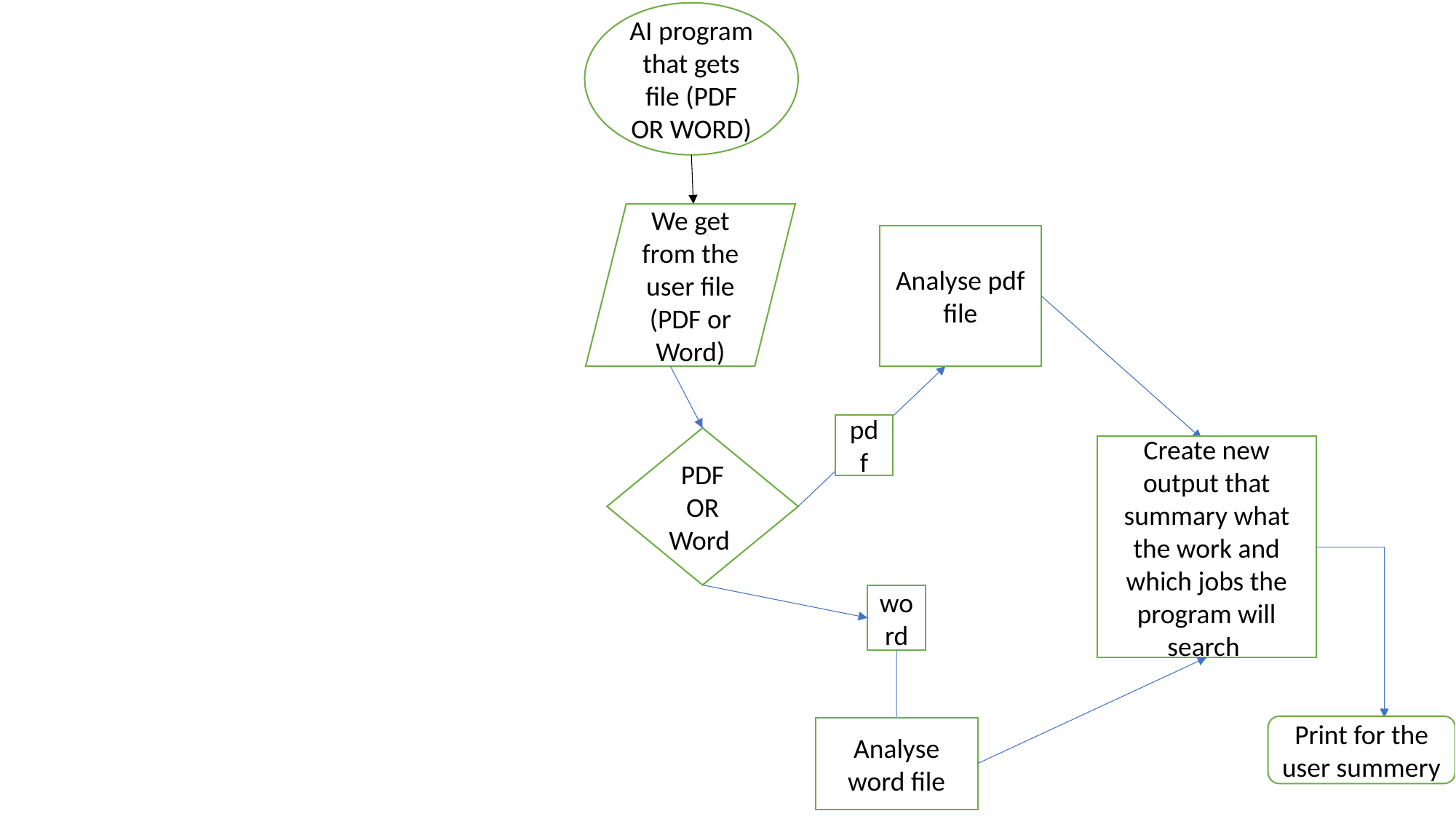

AI program that gets file (PDF OR WORD)
We get from the user file (PDF or Word)
Analyse pdf file
pdf
PDF OR Word
Create new output that summary what the work and which jobs the program will search
word
Print for the user summery
Analyse word file